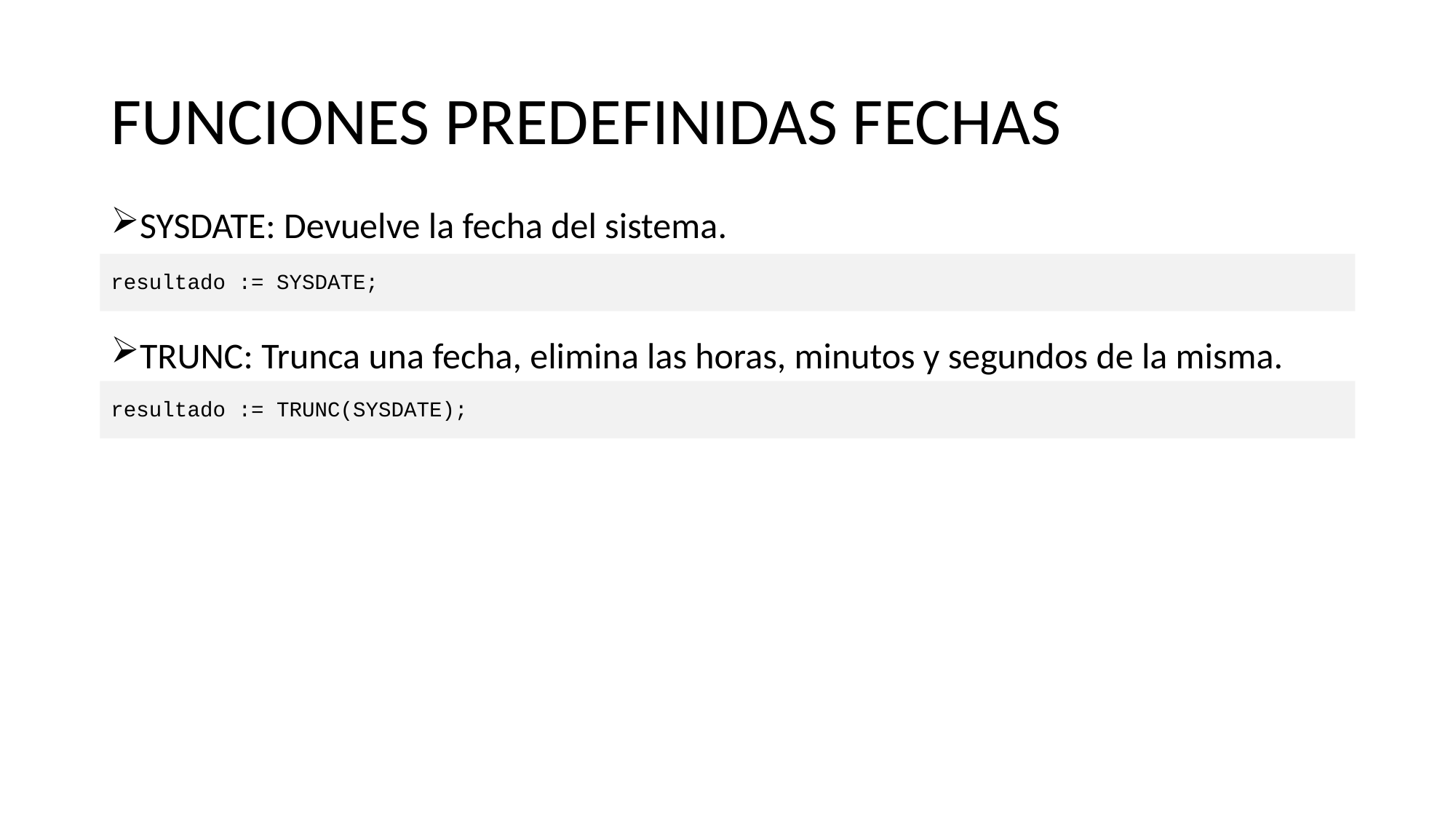

# FUNCIONES PREDEFINIDAS FECHAS
SYSDATE: Devuelve la fecha del sistema.

resultado := SYSDATE;
TRUNC: Trunca una fecha, elimina las horas, minutos y segundos de la misma.
resultado := TRUNC(SYSDATE);